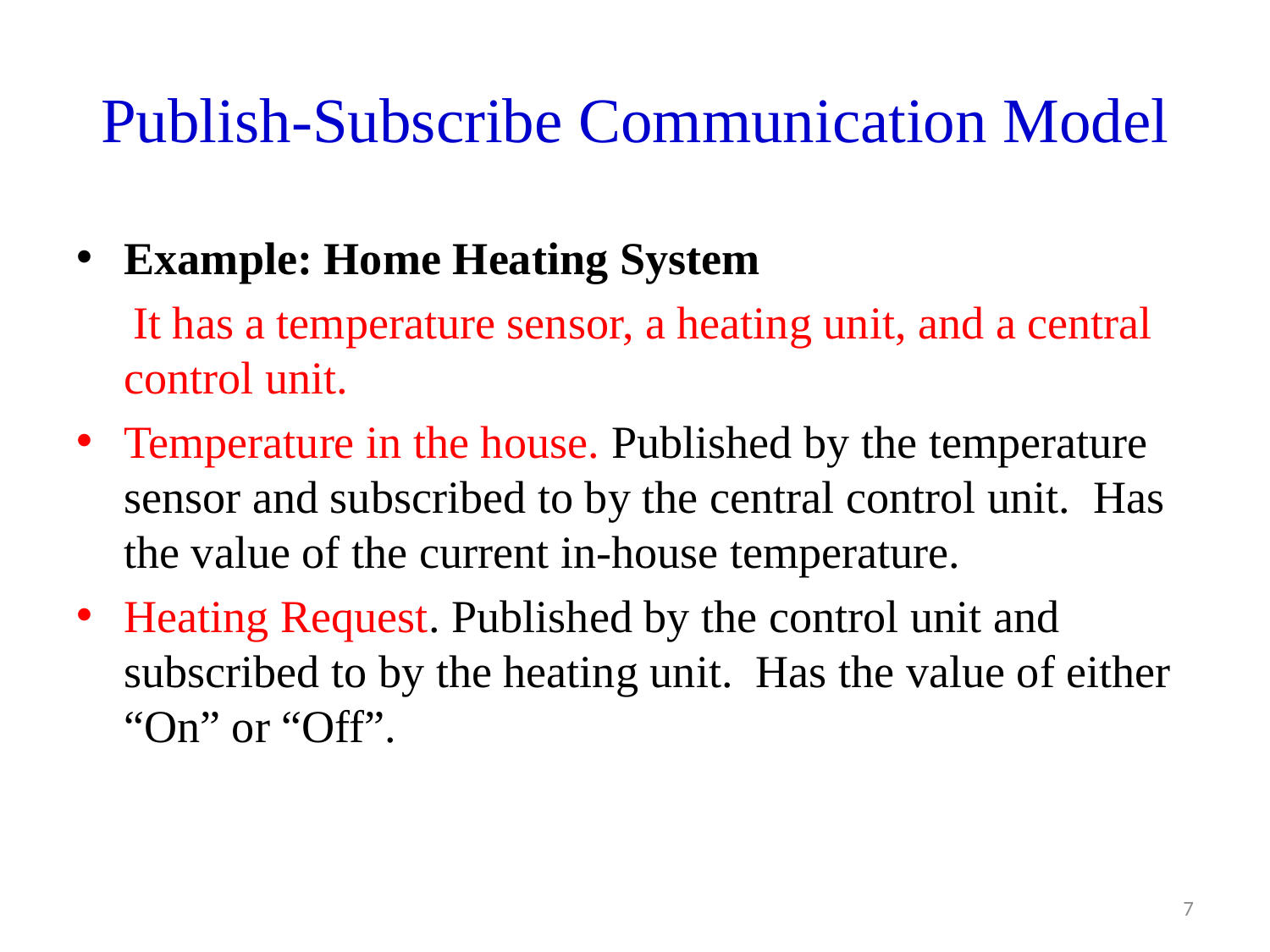

# Publish-Subscribe Communication Model
Example: Home Heating System
     It has a temperature sensor, a heating unit, and a central control unit.
Temperature in the house. Published by the temperature sensor and subscribed to by the central control unit.  Has the value of the current in-house temperature.
Heating Request. Published by the control unit and subscribed to by the heating unit.  Has the value of either “On” or “Off”.

7